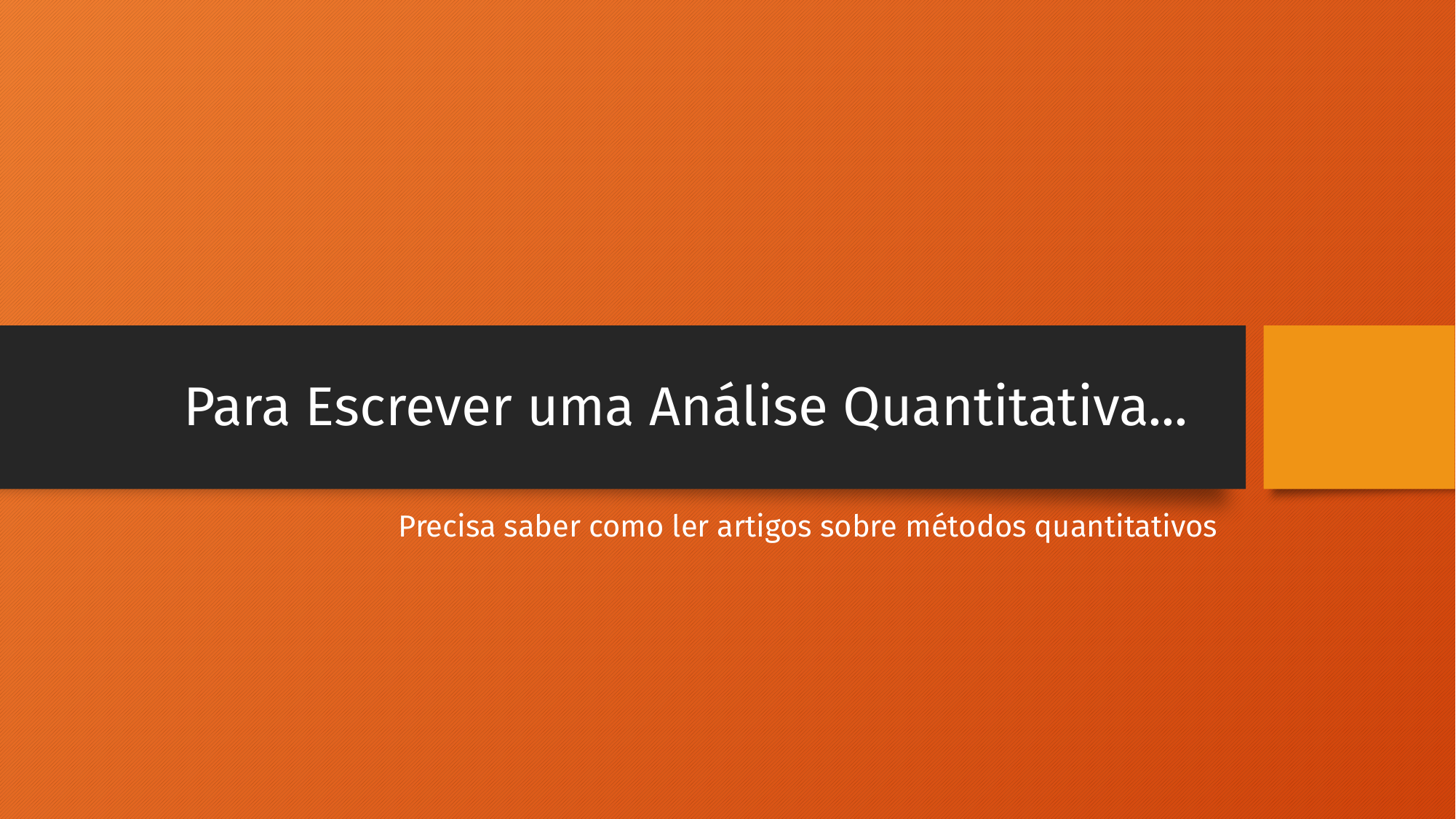

# Para Escrever uma Análise Quantitativa...
Precisa saber como ler artigos sobre métodos quantitativos